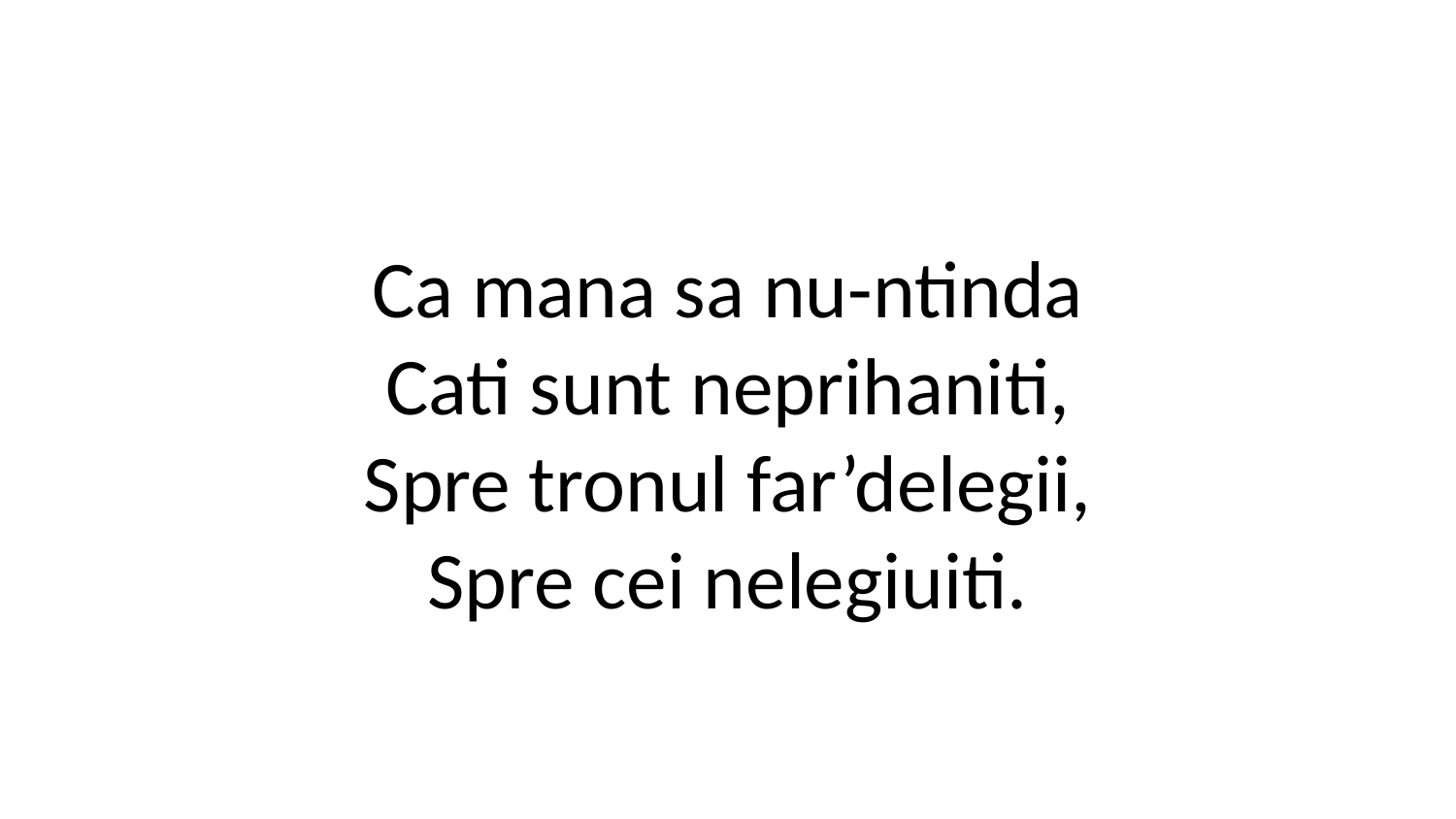

Ca mana sa nu-ntinda
Cati sunt neprihaniti,
Spre tronul far’delegii,
Spre cei nelegiuiti.